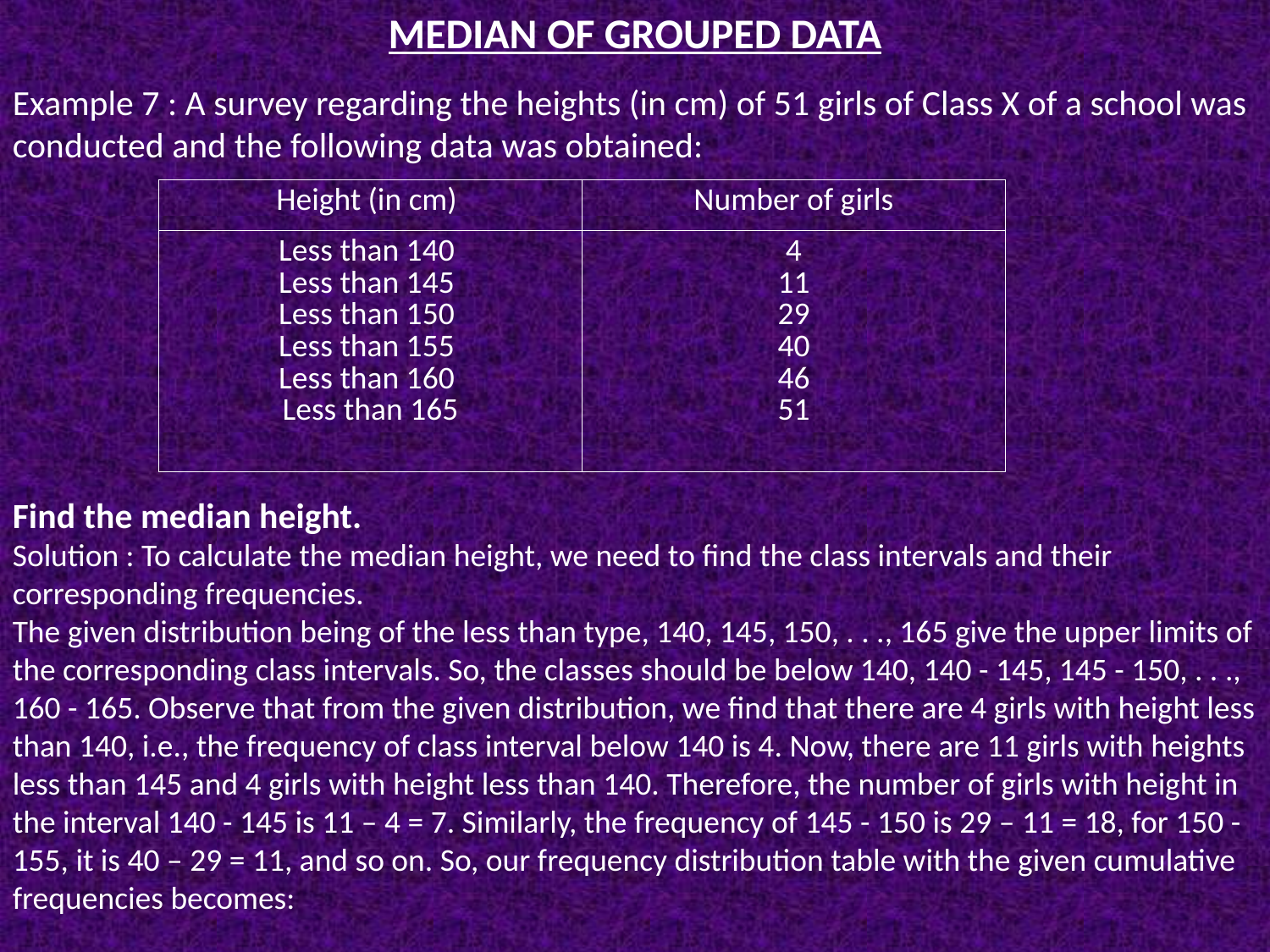

MEDIAN OF GROUPED DATA
Example 7 : A survey regarding the heights (in cm) of 51 girls of Class X of a school was conducted and the following data was obtained:
| Height (in cm) | Number of girls |
| --- | --- |
| Less than 140 Less than 145 Less than 150 Less than 155 Less than 160 Less than 165 | 4 11 29 40 46 51 |
Find the median height.
Solution : To calculate the median height, we need to find the class intervals and their corresponding frequencies.
The given distribution being of the less than type, 140, 145, 150, . . ., 165 give the upper limits of the corresponding class intervals. So, the classes should be below 140, 140 - 145, 145 - 150, . . ., 160 - 165. Observe that from the given distribution, we find that there are 4 girls with height less than 140, i.e., the frequency of class interval below 140 is 4. Now, there are 11 girls with heights less than 145 and 4 girls with height less than 140. Therefore, the number of girls with height in the interval 140 - 145 is 11 – 4 = 7. Similarly, the frequency of 145 - 150 is 29 – 11 = 18, for 150 - 155, it is 40 – 29 = 11, and so on. So, our frequency distribution table with the given cumulative frequencies becomes: